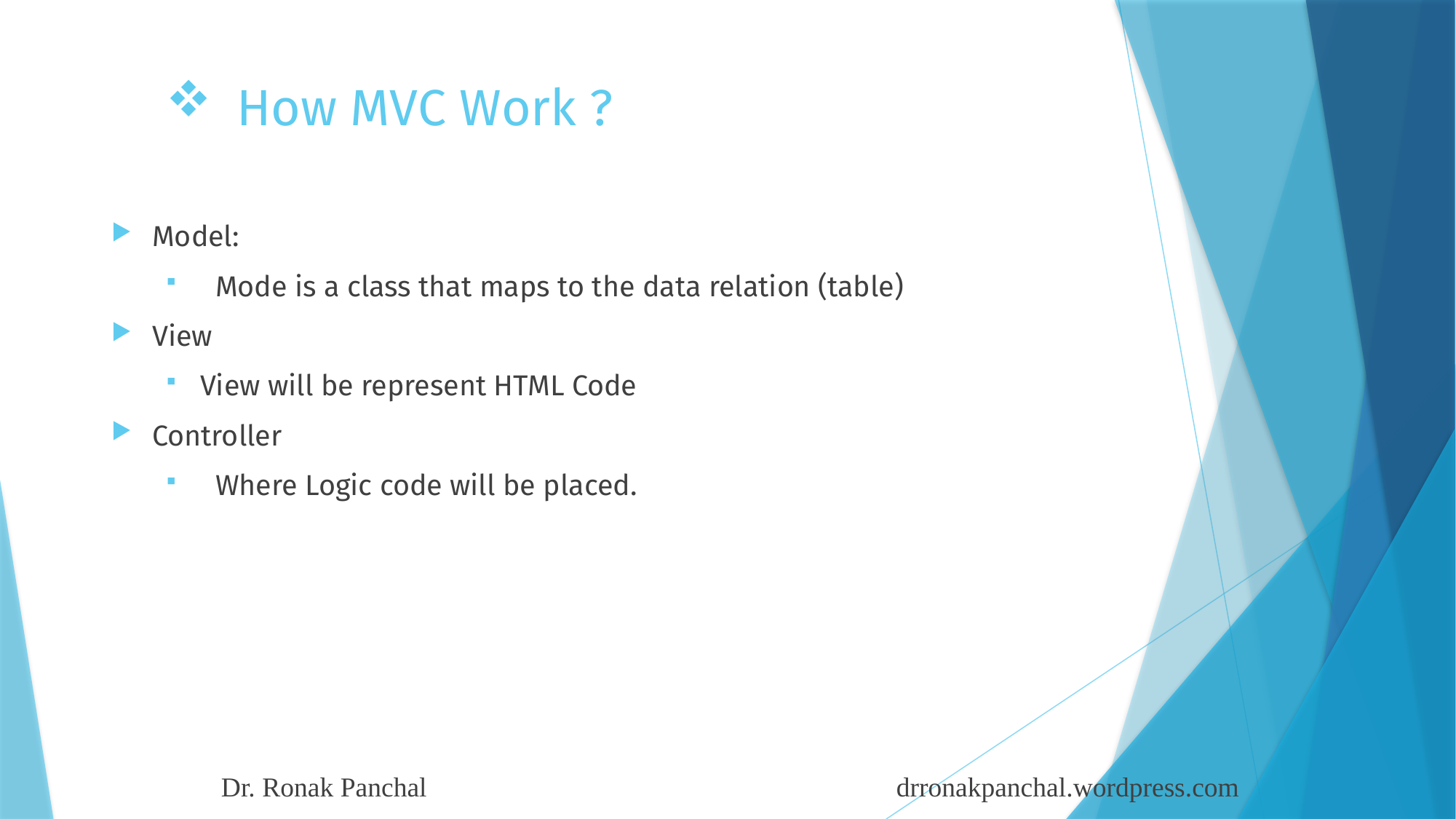

How MVC Work ?
Model:
  Mode is a class that maps to the data relation (table)
View
View will be represent HTML Code
Controller
  Where Logic code will be placed.
Dr. Ronak Panchal                                                                    drronakpanchal.wordpress.com